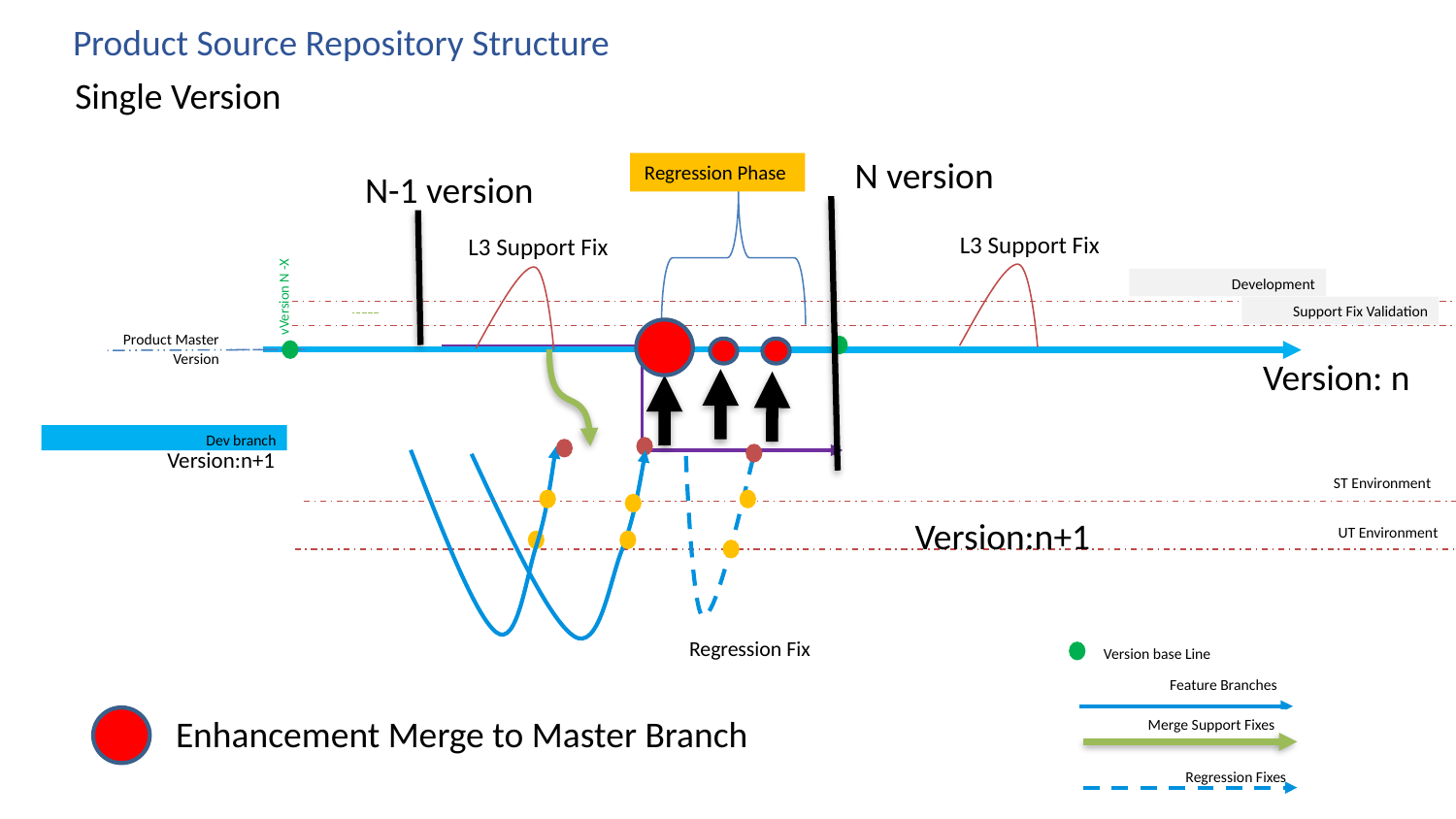

Product Source Repository Structure
Single Version
N version
Regression Phase
N-1 version

L3 Support Fix
L3 Support Fix

Development
vVersion N -X
Support Fix Validation

Product Master Version

Version: n
Dev branch

Version:n+1

ST Environment

Version:n+1
UT Environment

Regression Fix
Version base Line

Feature Branches
Enhancement Merge to Master Branch

Merge Support Fixes
Regression Fixes